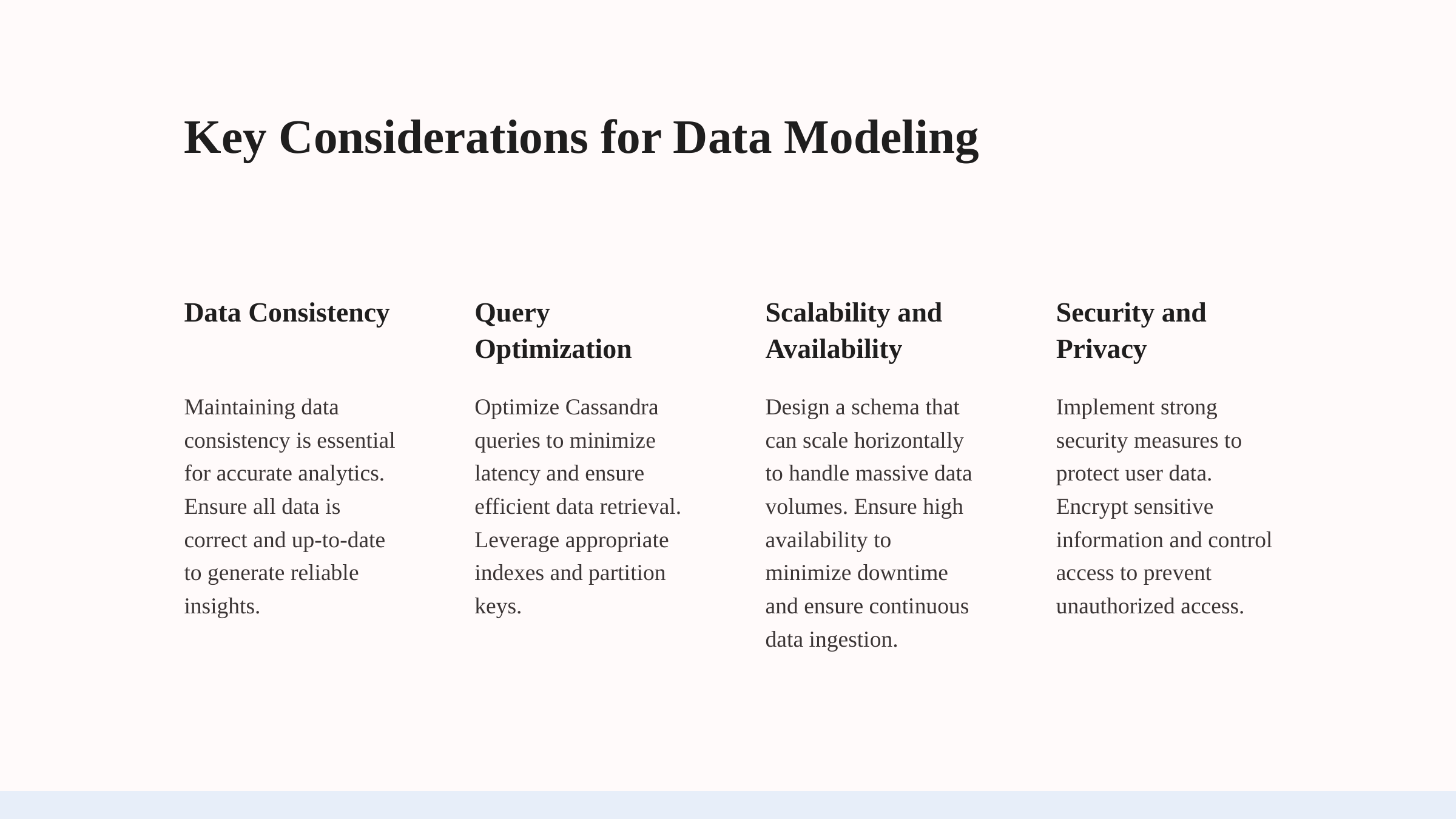

Key Considerations for Data Modeling
Data Consistency
Query Optimization
Scalability and Availability
Security and Privacy
Maintaining data consistency is essential for accurate analytics. Ensure all data is correct and up-to-date to generate reliable insights.
Optimize Cassandra queries to minimize latency and ensure efficient data retrieval. Leverage appropriate indexes and partition keys.
Design a schema that can scale horizontally to handle massive data volumes. Ensure high availability to minimize downtime and ensure continuous data ingestion.
Implement strong security measures to protect user data. Encrypt sensitive information and control access to prevent unauthorized access.